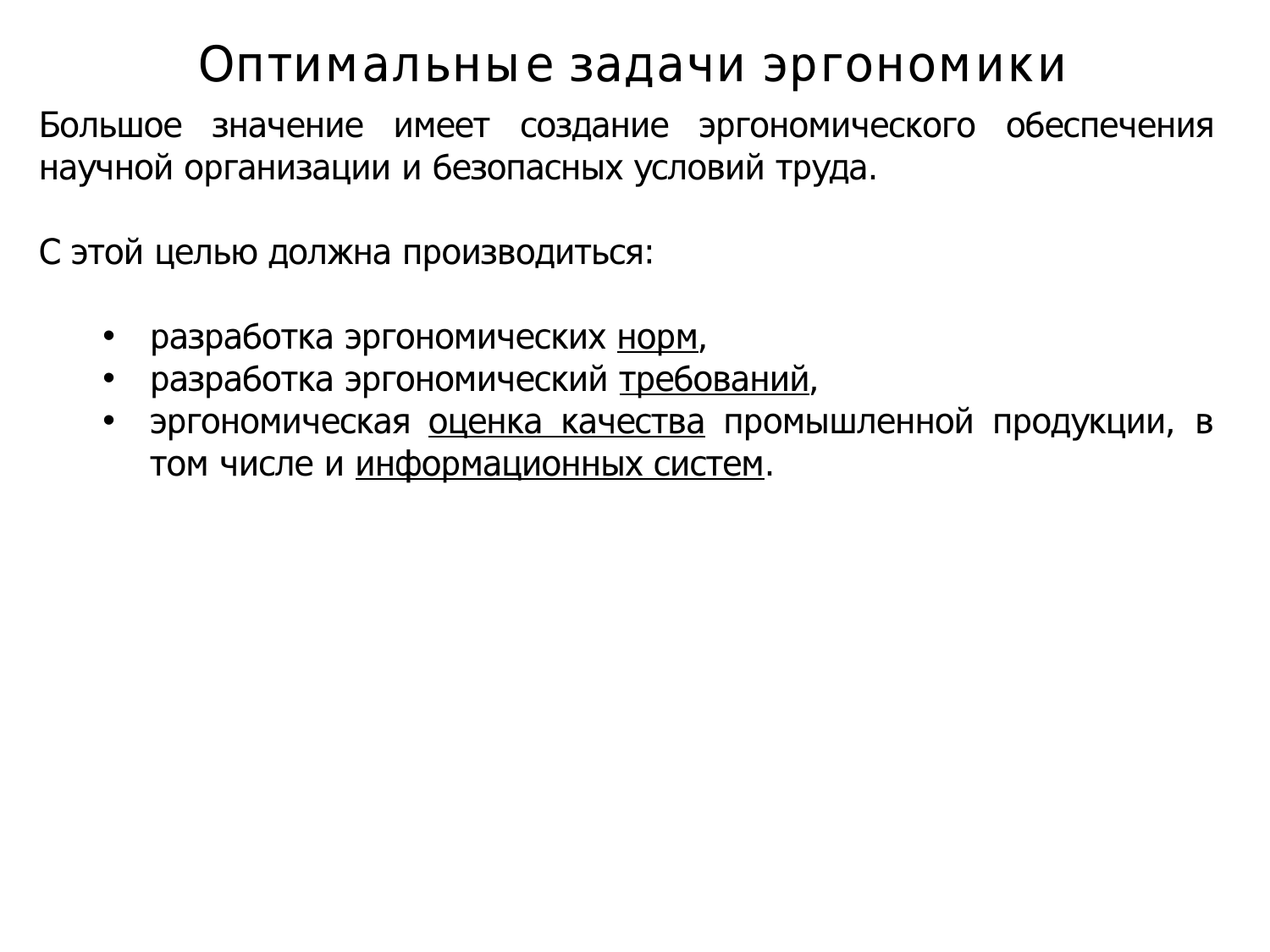

Оптимальные задачи эргономики
Большое значение имеет создание эргономического обеспечения научной органи­зации и безопасных условий труда.

С этой целью должна произ­водиться:

разработка эргономических норм,
разработка эргономический требований,
эргономическая оценка качества промышленной продукции, в том числе и информационных систем.